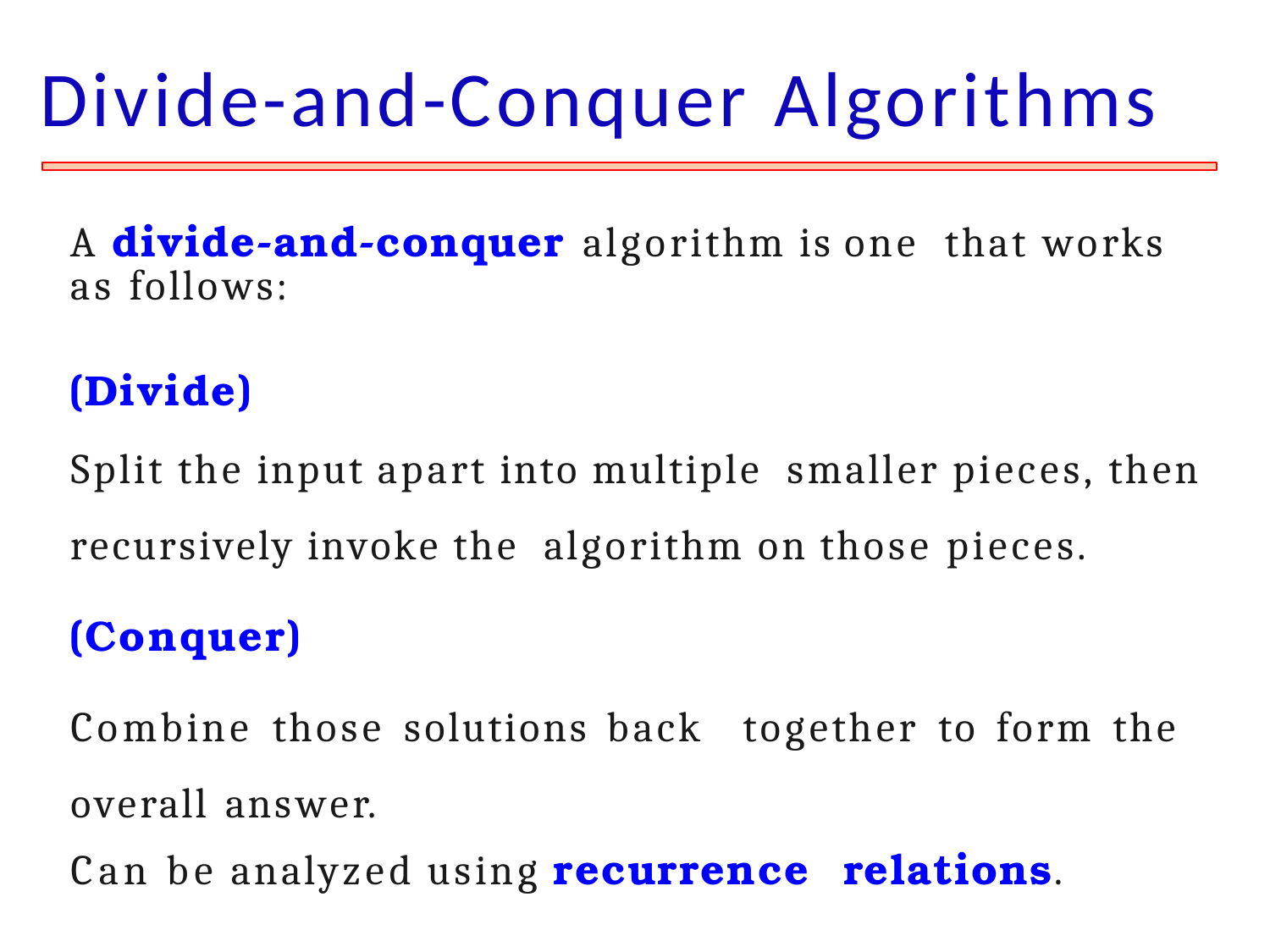

# Divide-and-Conquer Algorithms
A divide-and-conquer algorithm is one  that works as follows:
(Divide)
Split the input apart into multiple  smaller pieces, then recursively invoke the  algorithm on those pieces.
(Conquer)
Combine those solutions back  together to form the overall answer.
Can be analyzed using recurrence  relations.